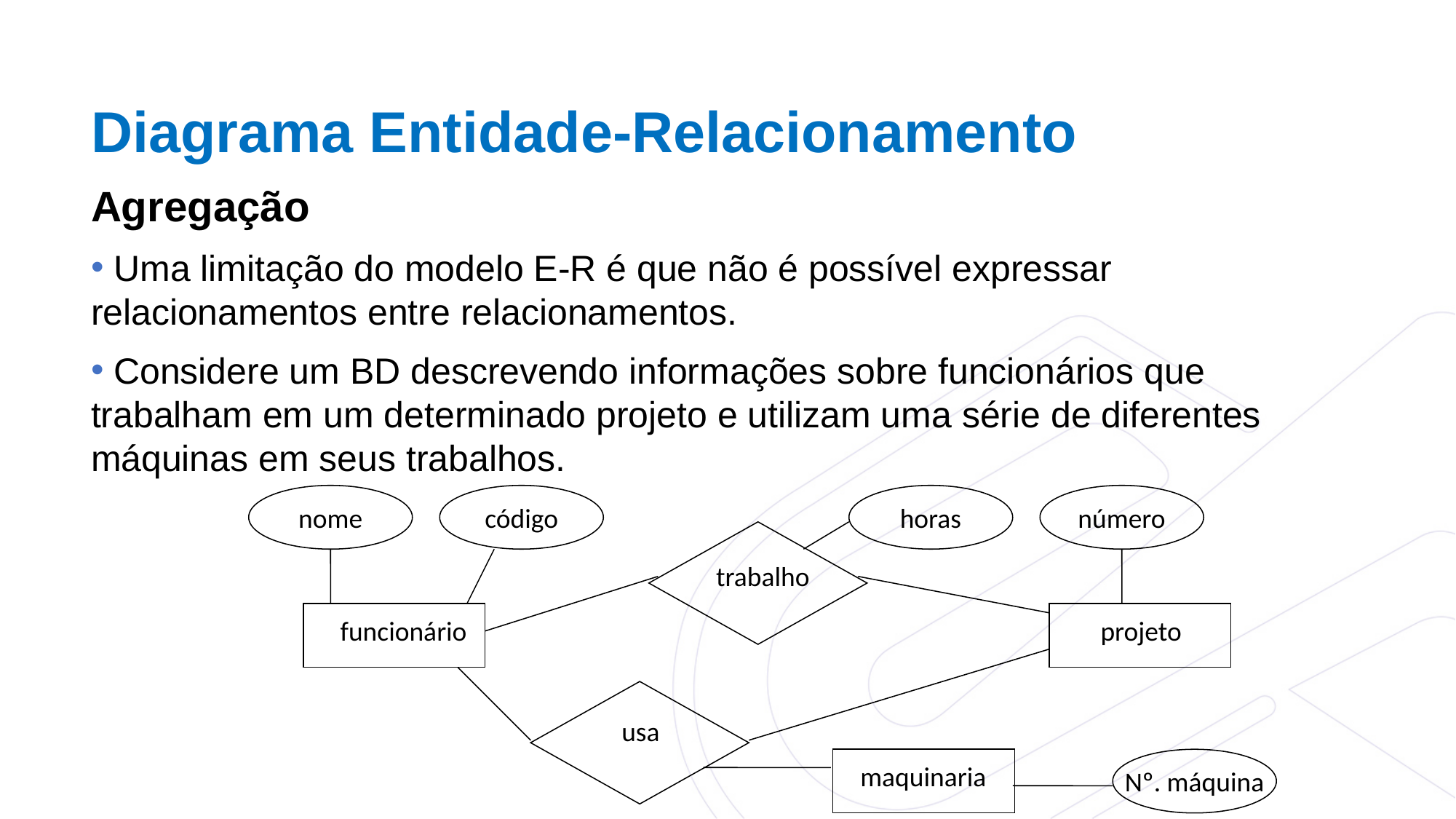

Diagrama Entidade-Relacionamento
Agregação
 Uma limitação do modelo E-R é que não é possível expressar relacionamentos entre relacionamentos.
 Considere um BD descrevendo informações sobre funcionários que trabalham em um determinado projeto e utilizam uma série de diferentes máquinas em seus trabalhos.

nome
código

funcionário
horas
número

projeto

trabalho

usa

maquinaria
Nº. máquina